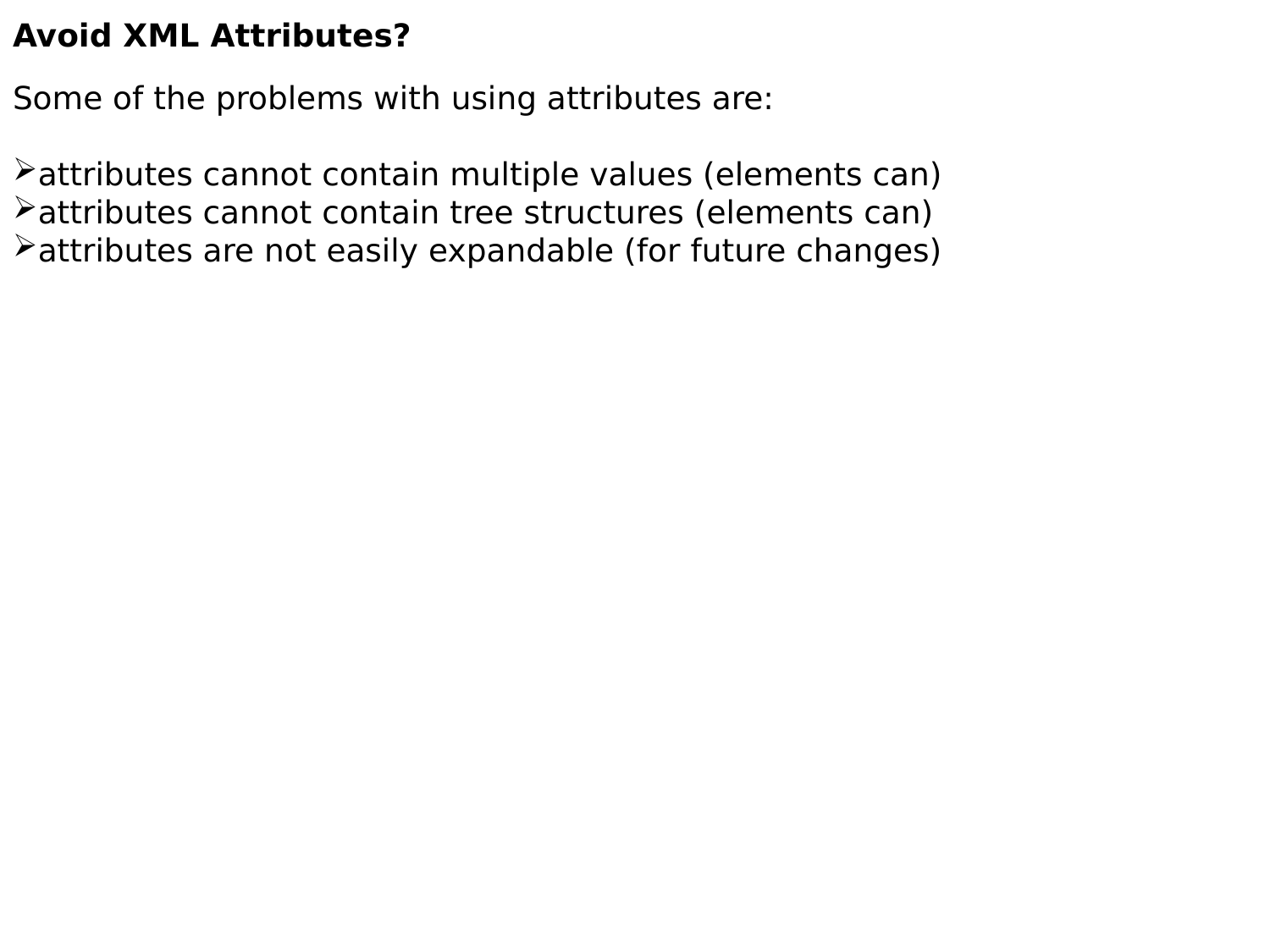

Avoid XML Attributes?

Some of the problems with using attributes are:

attributes cannot contain multiple values (elements can)
attributes cannot contain tree structures (elements can)
attributes are not easily expandable (for future changes)